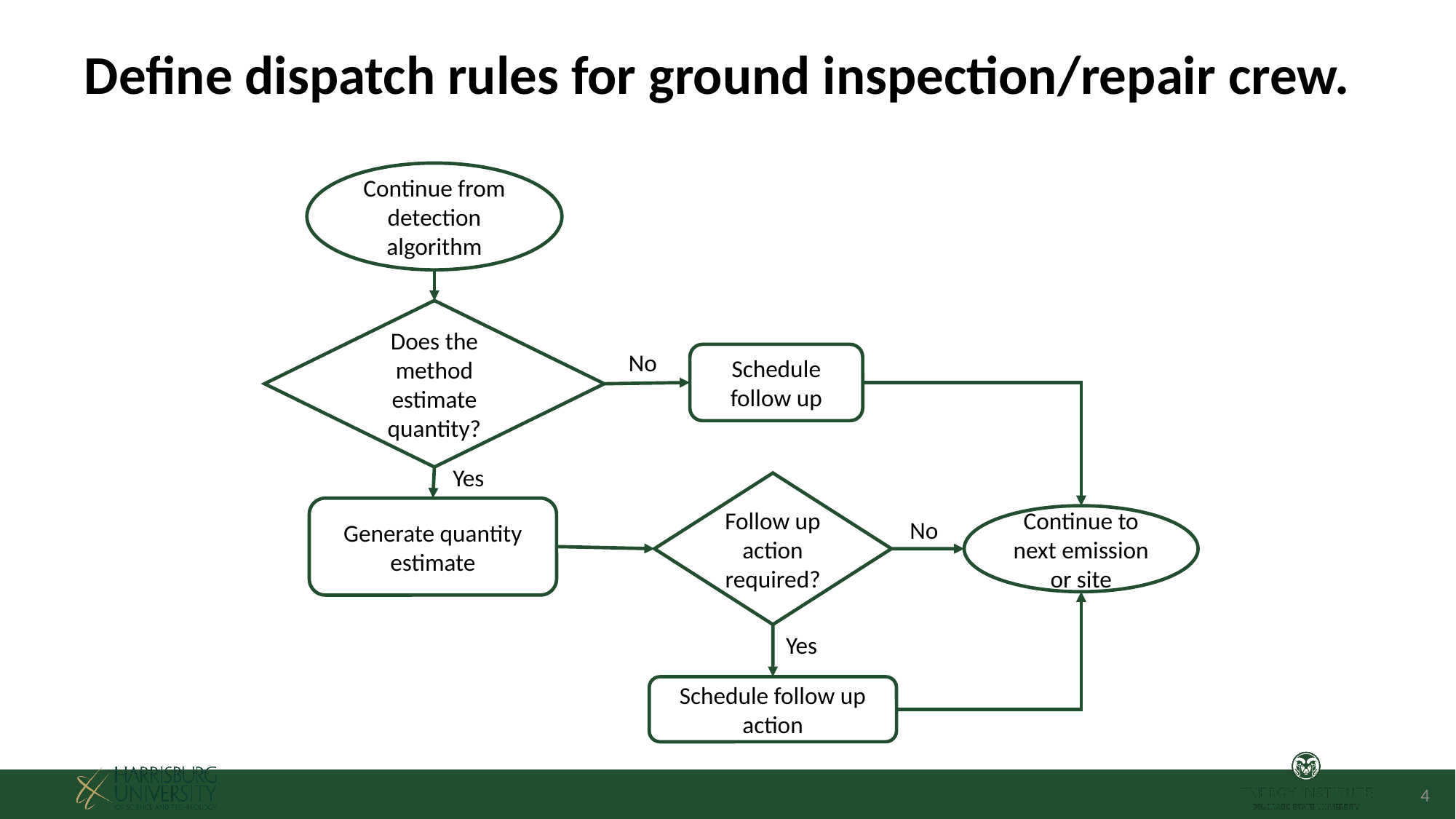

# Define dispatch rules for ground inspection/repair crew.
Continue from detection algorithm
Does the method estimate quantity?
No
Schedule follow up
Yes
Follow up action required?
Generate quantity estimate
Continue to next emission or site
No
Yes
Schedule follow up action
4